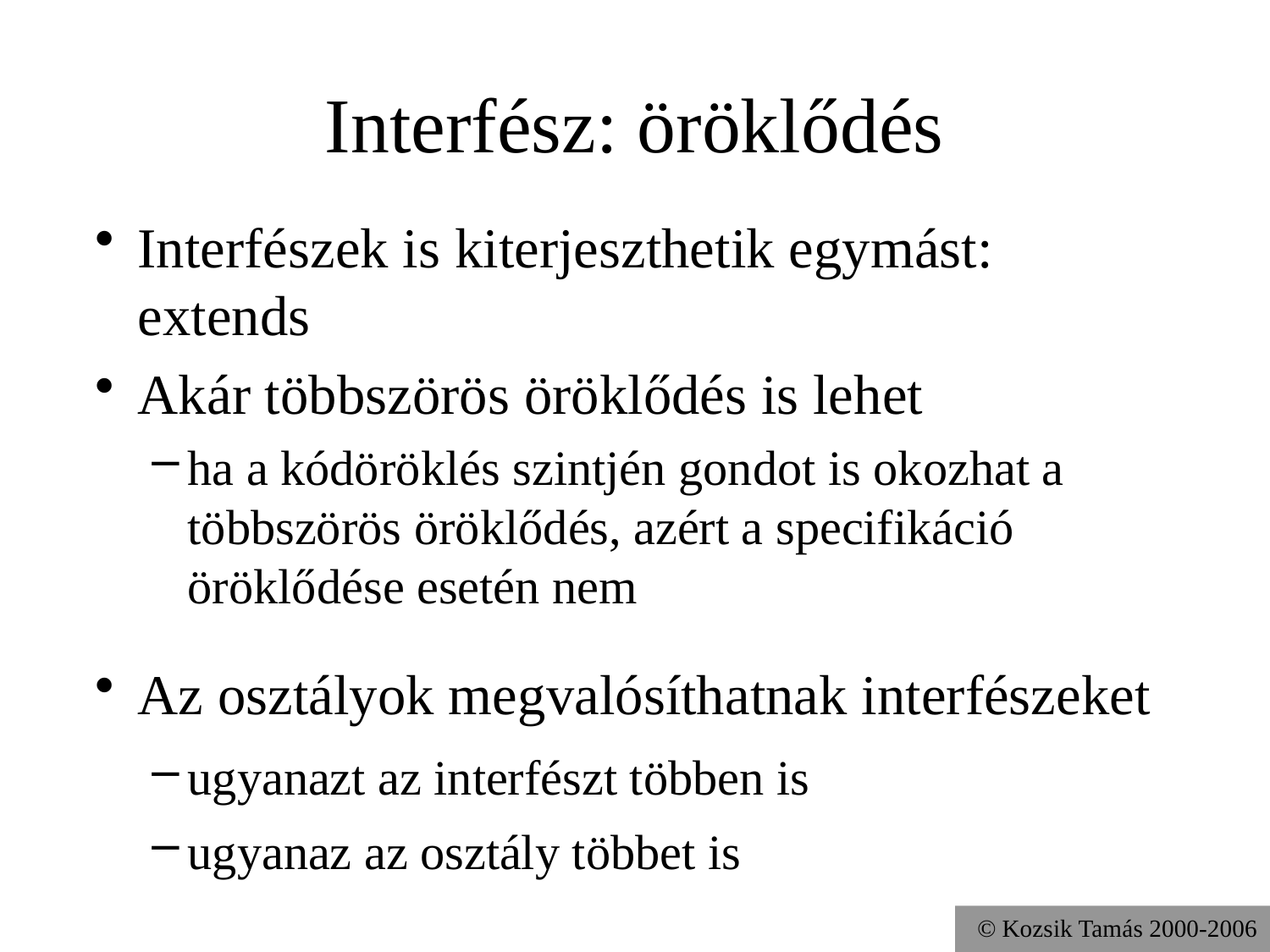

# Interfész: öröklődés
Interfészek is kiterjeszthetik egymást: extends
Akár többszörös öröklődés is lehet
ha a kódöröklés szintjén gondot is okozhat a többszörös öröklődés, azért a specifikáció öröklődése esetén nem
Az osztályok megvalósíthatnak interfészeket
ugyanazt az interfészt többen is
ugyanaz az osztály többet is
© Kozsik Tamás 2000-2006